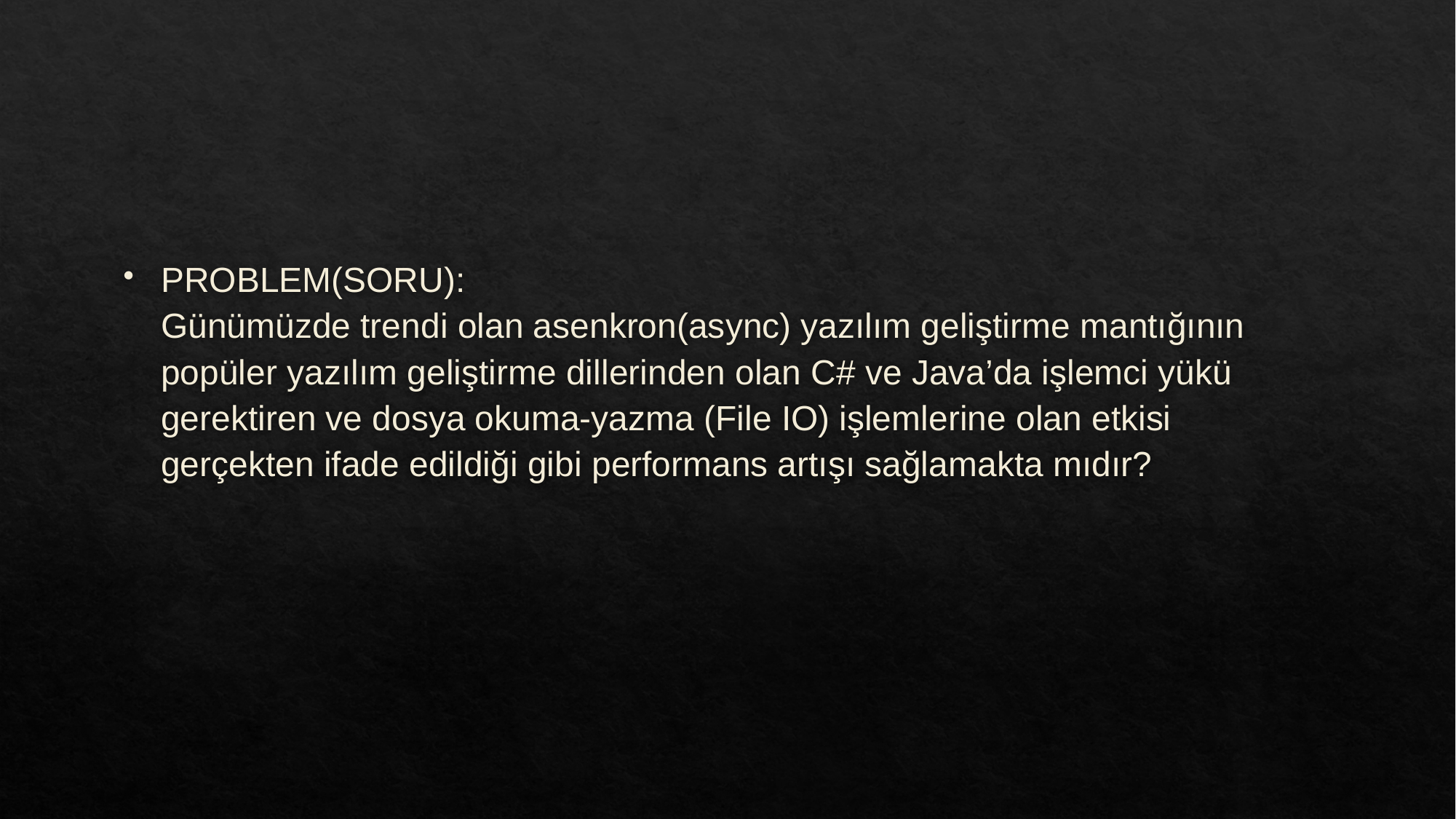

#
PROBLEM(SORU):
Günümüzde trendi olan asenkron(async) yazılım geliştirme mantığının popüler yazılım geliştirme dillerinden olan C# ve Java’da işlemci yükü gerektiren ve dosya okuma-yazma (File IO) işlemlerine olan etkisi gerçekten ifade edildiği gibi performans artışı sağlamakta mıdır?